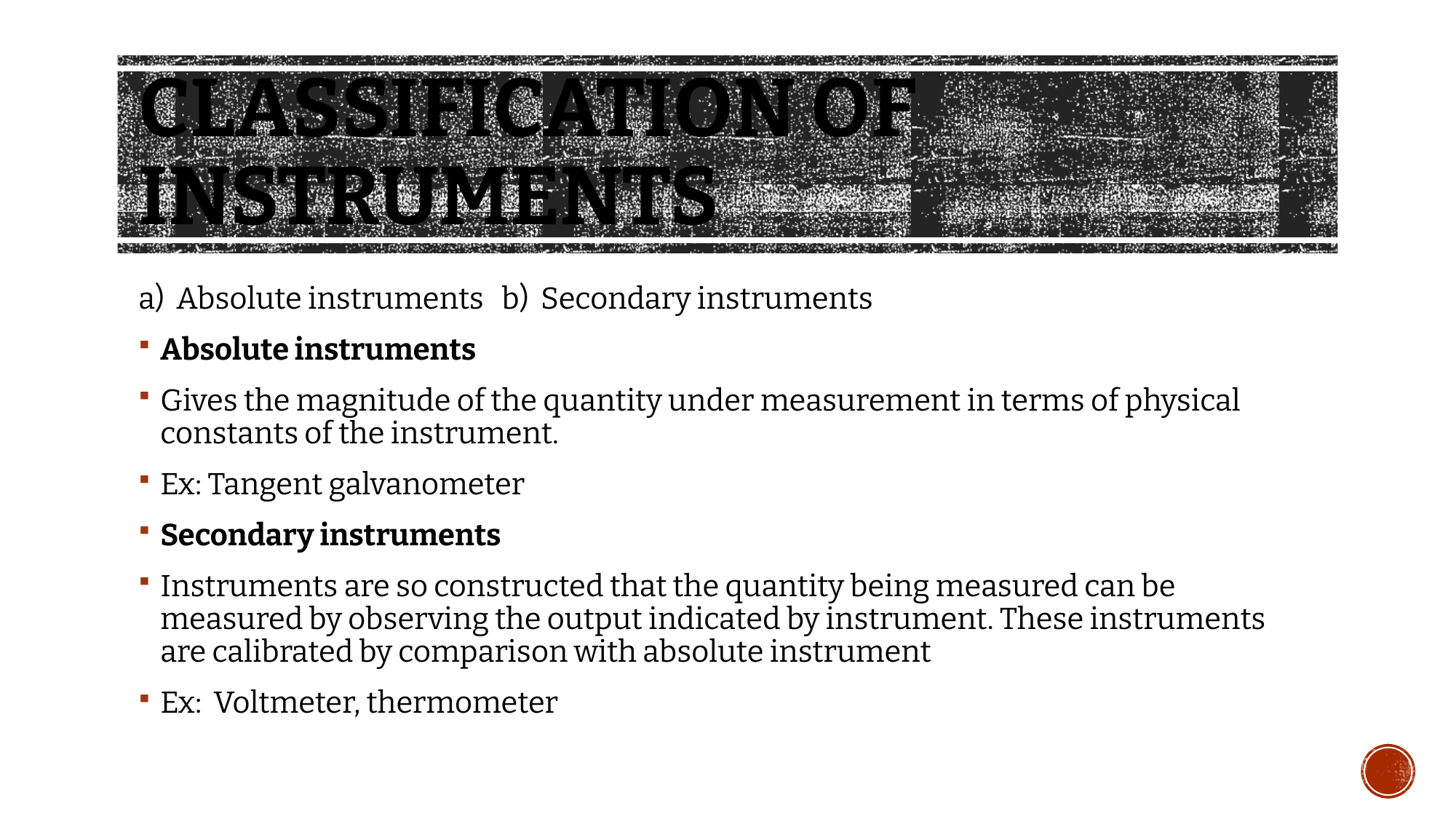

# Classification of Instruments

a)  Absolute instruments   b)  Secondary instruments
Absolute instruments
Gives the magnitude of the quantity under measurement in terms of physical constants of the instrument.
Ex: Tangent galvanometer
Secondary instruments
Instruments are so constructed that the quantity being measured can be measured by observing the output indicated by instrument. These instruments are calibrated by comparison with absolute instrument
Ex:  Voltmeter, thermometer